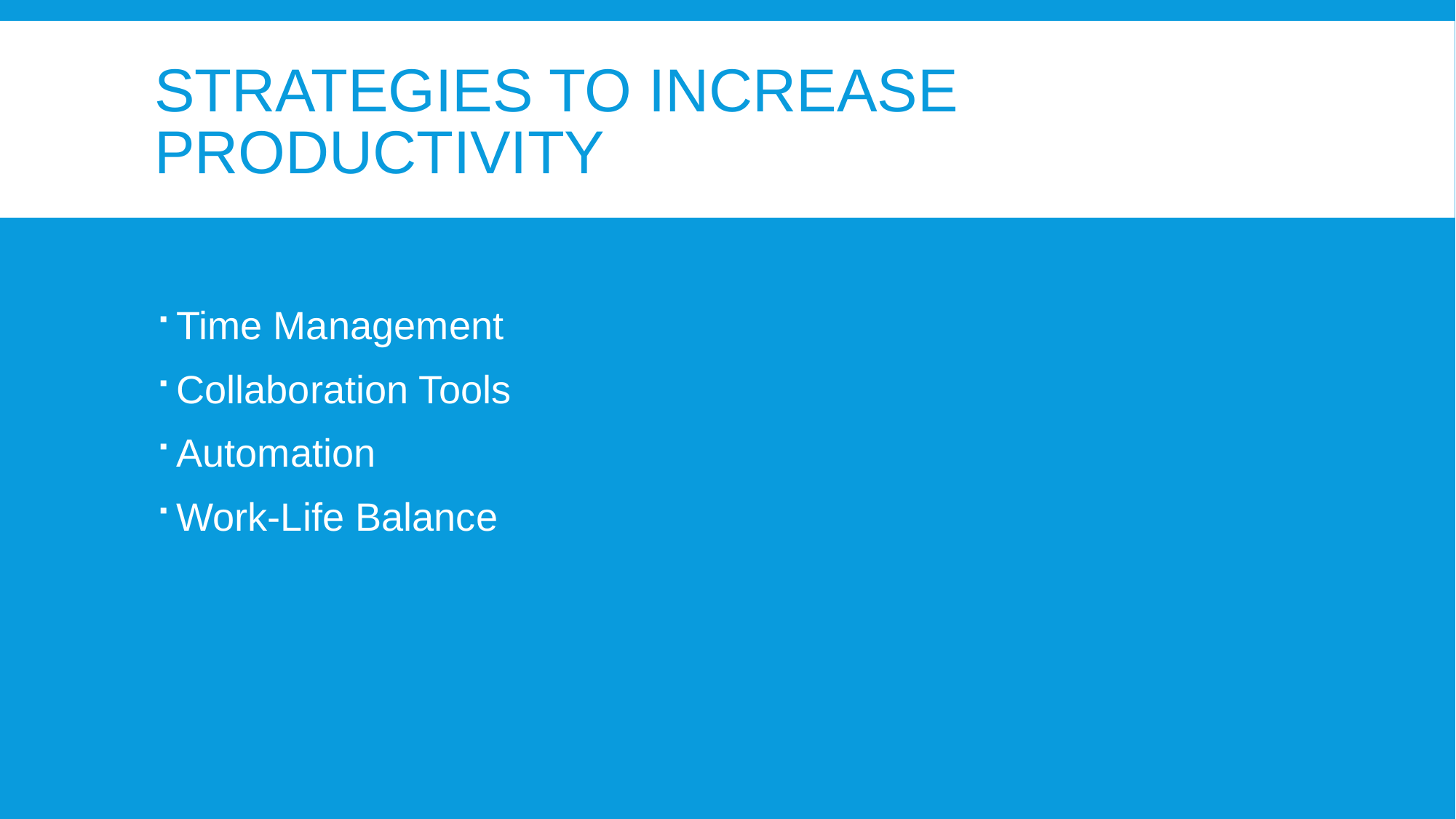

# Strategies to increase productivity

Time Management
Collaboration Tools
Automation
Work-Life Balance